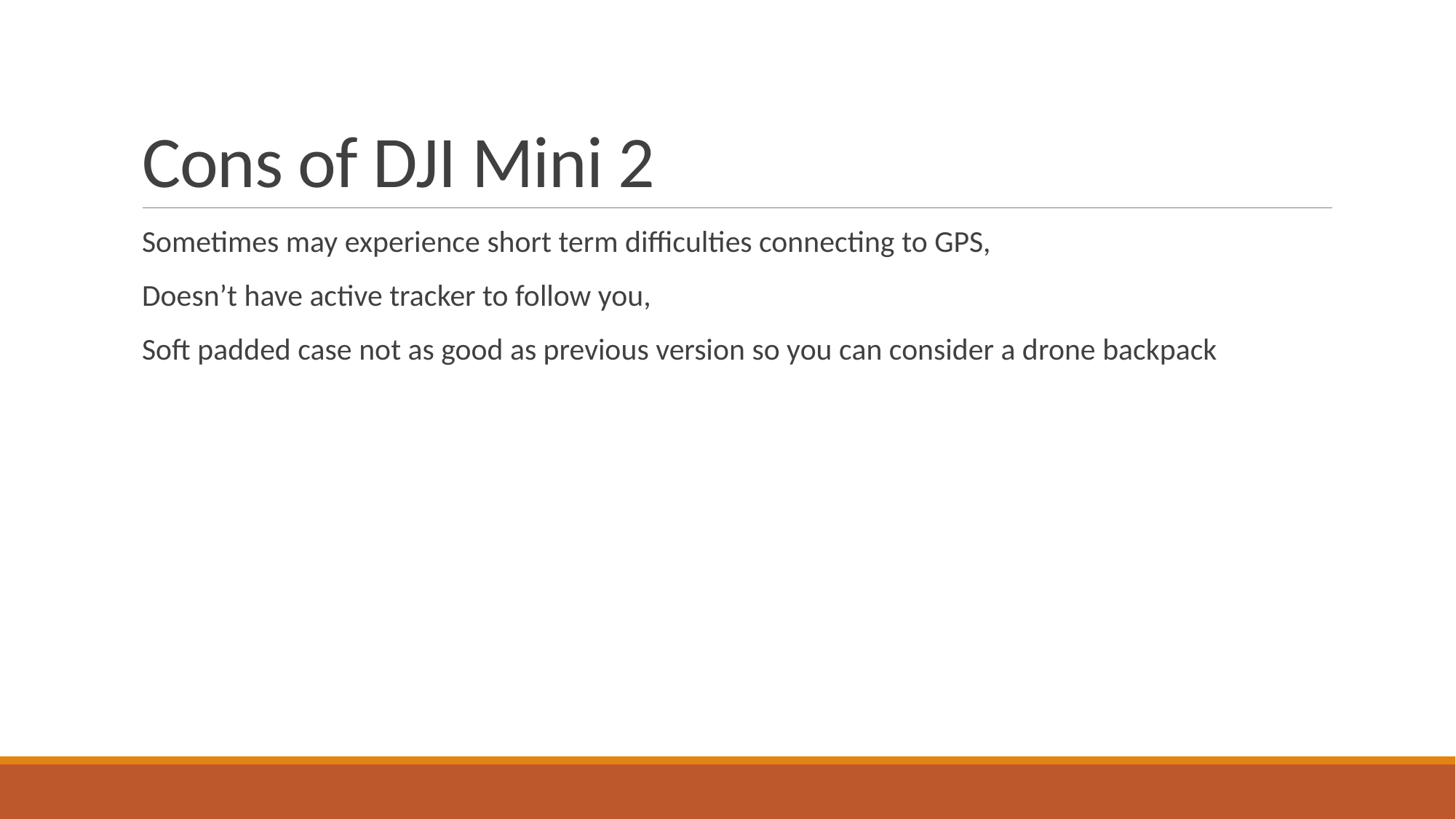

# Cons of DJI Mini 2
Sometimes may experience short term difficulties connecting to GPS,
Doesn’t have active tracker to follow you,
Soft padded case not as good as previous version so you can consider a drone backpack